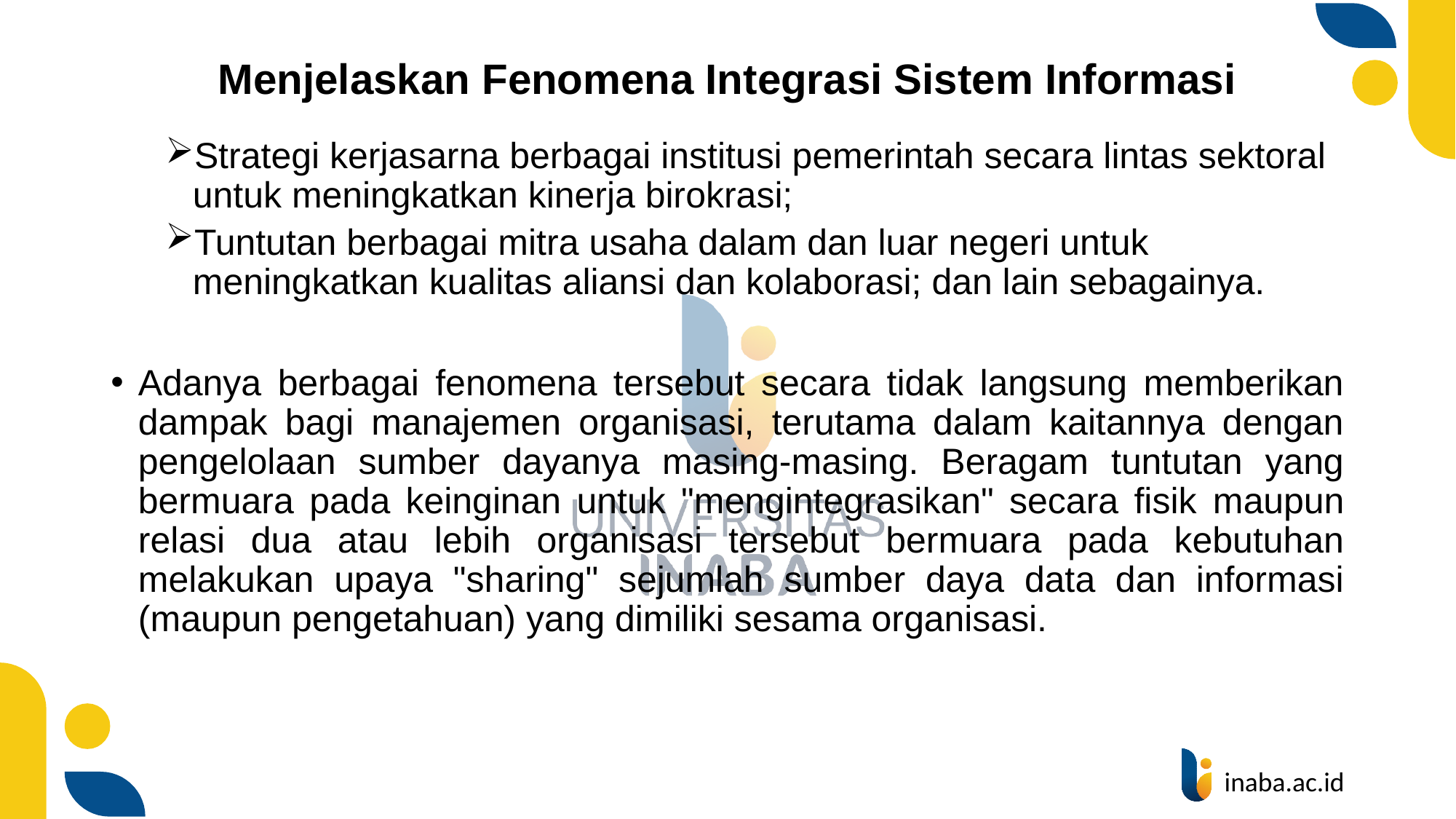

# Menjelaskan Fenomena Integrasi Sistem Informasi
Strategi kerjasarna berbagai institusi pemerintah secara lintas sektoral untuk meningkatkan kinerja birokrasi;
Tuntutan berbagai mitra usaha dalam dan luar negeri untuk meningkatkan kualitas aliansi dan kolaborasi; dan lain sebagainya.

Adanya berbagai fenomena tersebut secara tidak langsung memberikan dampak bagi manajemen organisasi, terutama dalam kaitannya dengan pengelolaan sumber dayanya masing-masing. Beragam tuntutan yang bermuara pada keinginan untuk "mengintegrasikan" secara fisik maupun relasi dua atau lebih organisasi tersebut bermuara pada kebutuhan melakukan upaya "sharing" sejumlah sumber daya data dan informasi (maupun pengetahuan) yang dimiliki sesama organisasi.